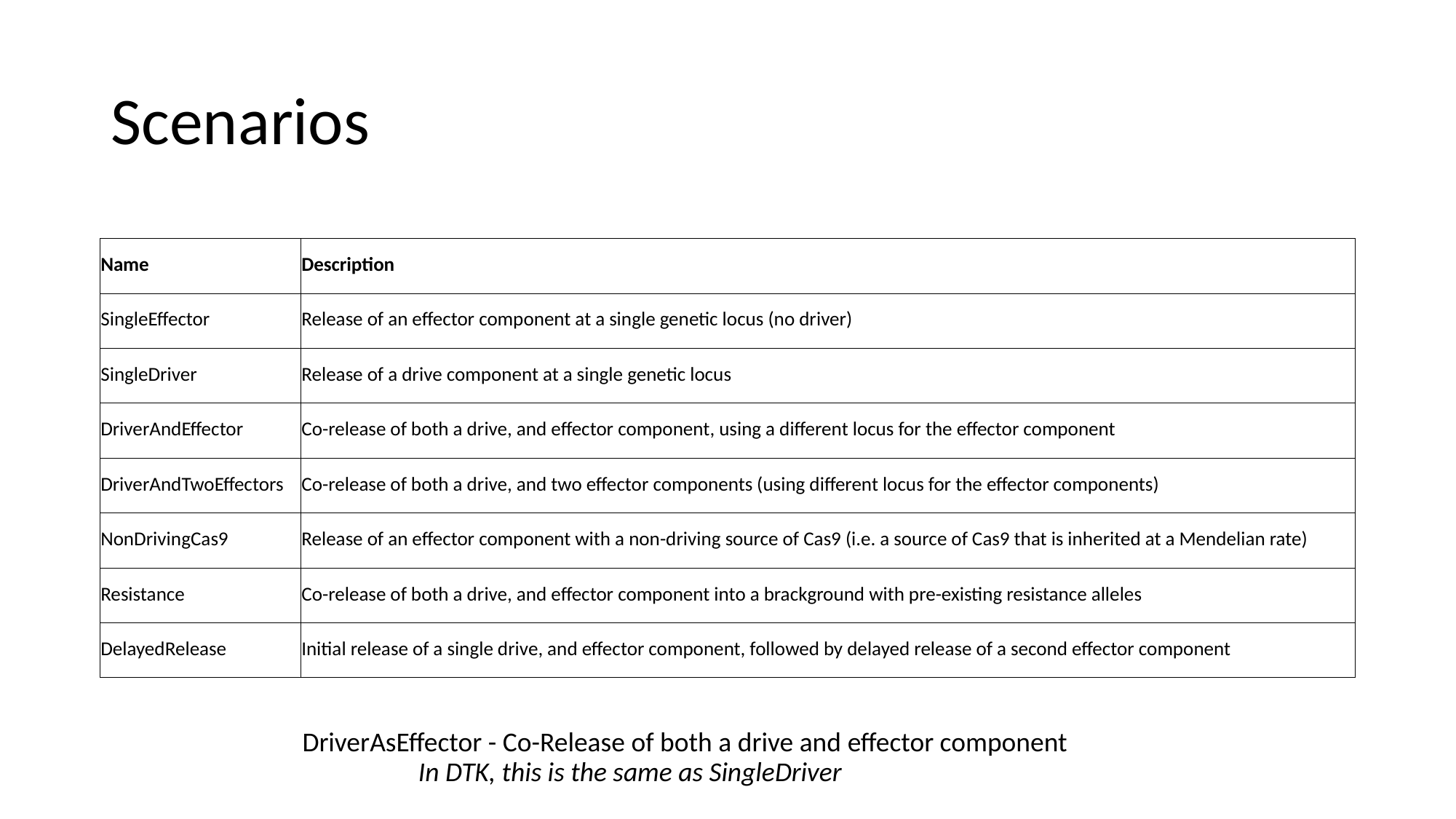

# Scenarios
| Name | Description |
| --- | --- |
| SingleEffector | Release of an effector component at a single genetic locus (no driver) |
| SingleDriver | Release of a drive component at a single genetic locus |
| DriverAndEffector | Co-release of both a drive, and effector component, using a different locus for the effector component |
| DriverAndTwoEffectors | Co-release of both a drive, and two effector components (using different locus for the effector components) |
| NonDrivingCas9 | Release of an effector component with a non-driving source of Cas9 (i.e. a source of Cas9 that is inherited at a Mendelian rate) |
| Resistance | Co-release of both a drive, and effector component into a brackground with pre-existing resistance alleles |
| DelayedRelease | Initial release of a single drive, and effector component, followed by delayed release of a second effector component |
DriverAsEffector - Co-Release of both a drive and effector component
In DTK, this is the same as SingleDriver